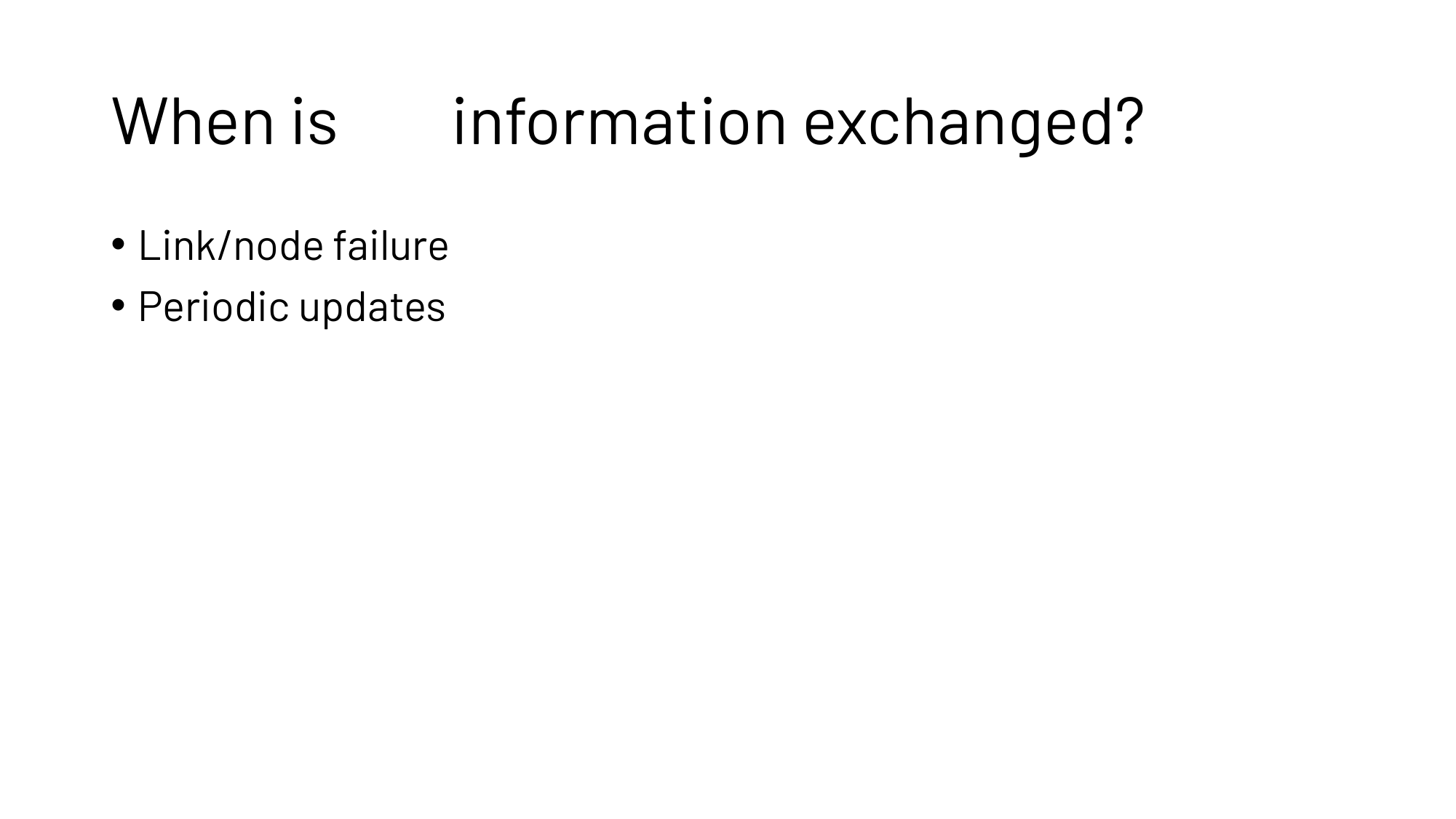

# When is	 information exchanged?
Link/node failure
Periodic updates